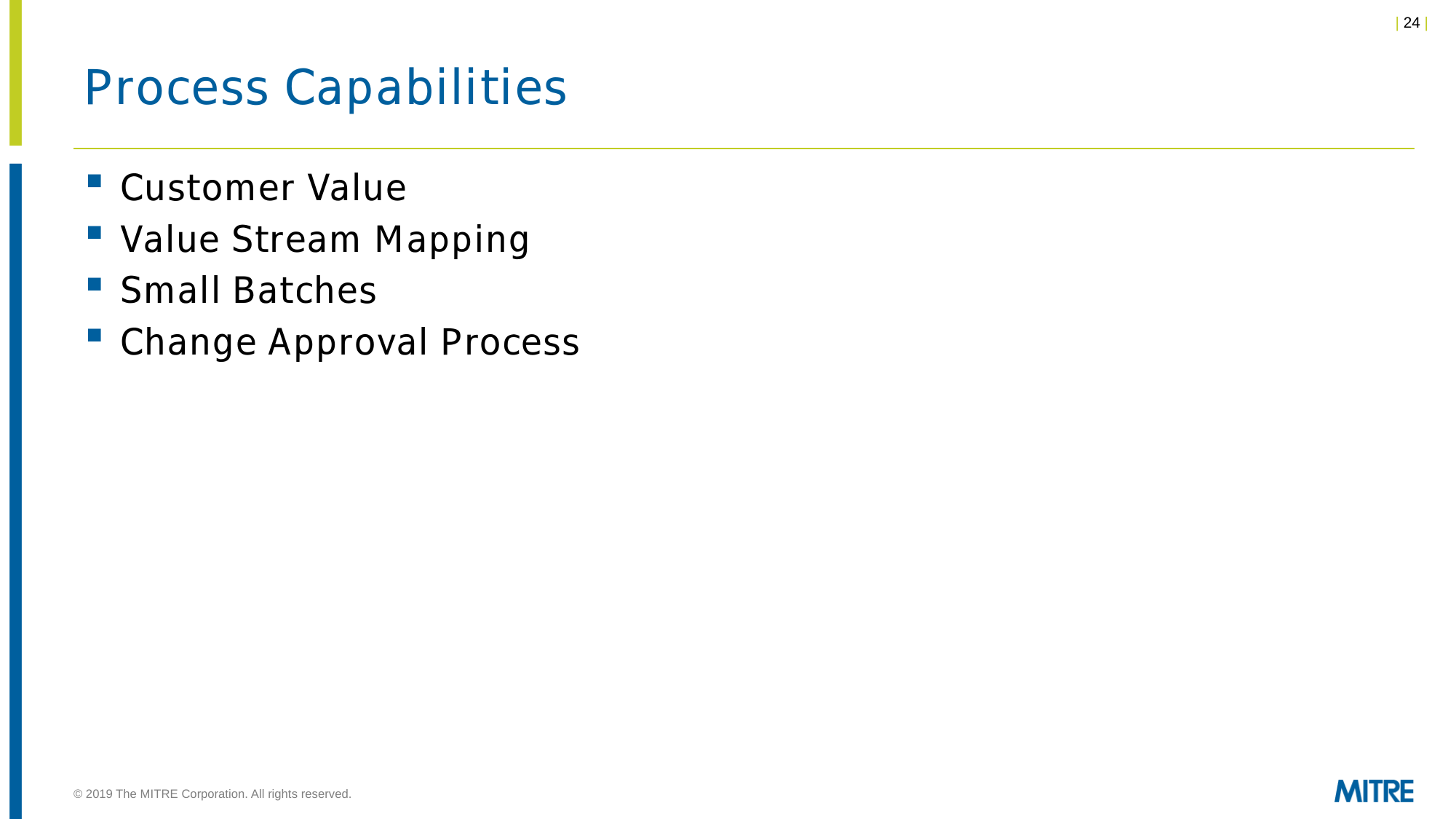

# Process Capabilities
Customer Value
Value Stream Mapping
Small Batches
Change Approval Process

© 2019 The MITRE Corporation. All rights reserved.